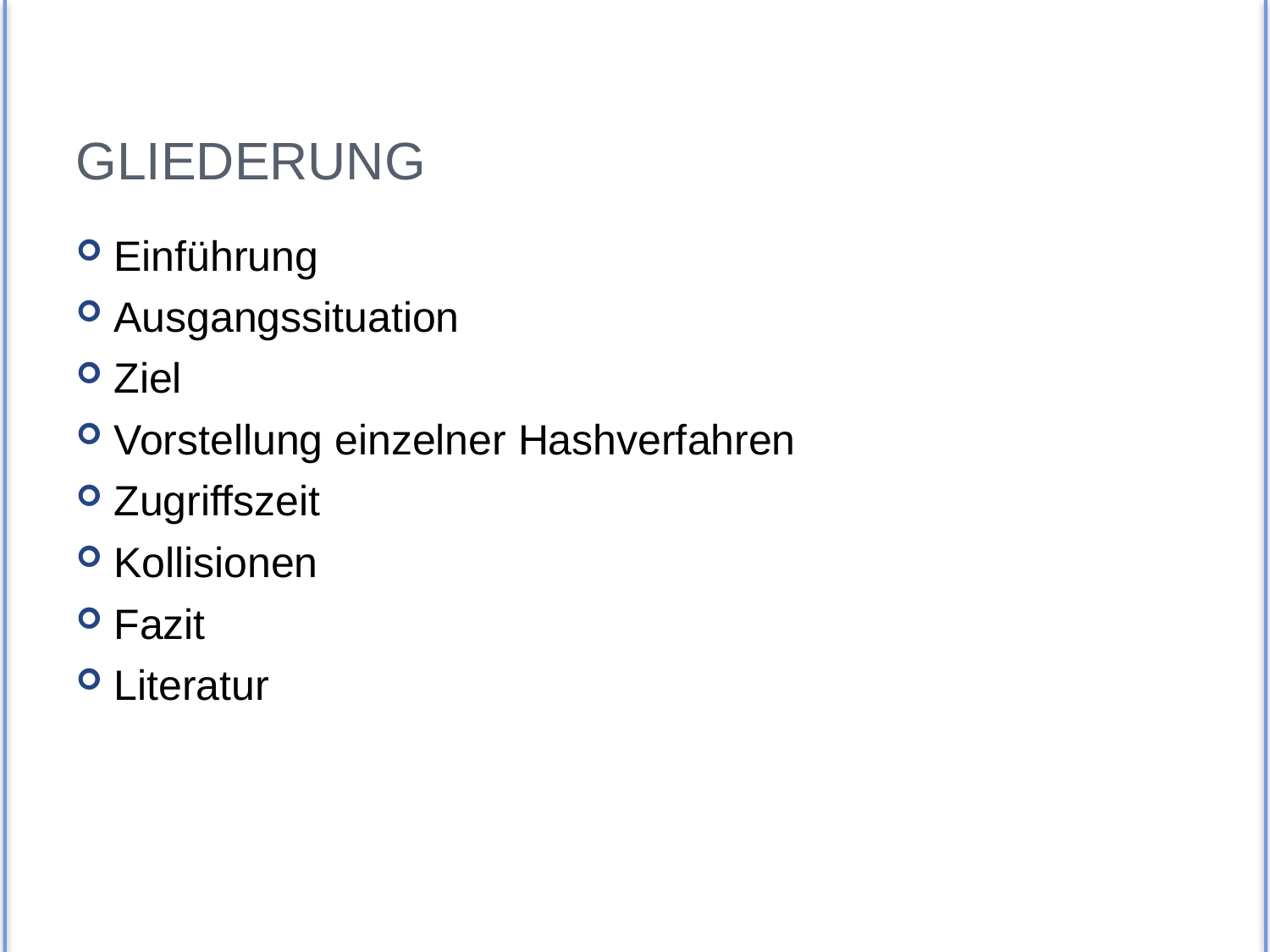

# Gliederung
Einführung
Ausgangssituation
Ziel
Vorstellung einzelner Hashverfahren
Zugriffszeit
Kollisionen
Fazit
Literatur